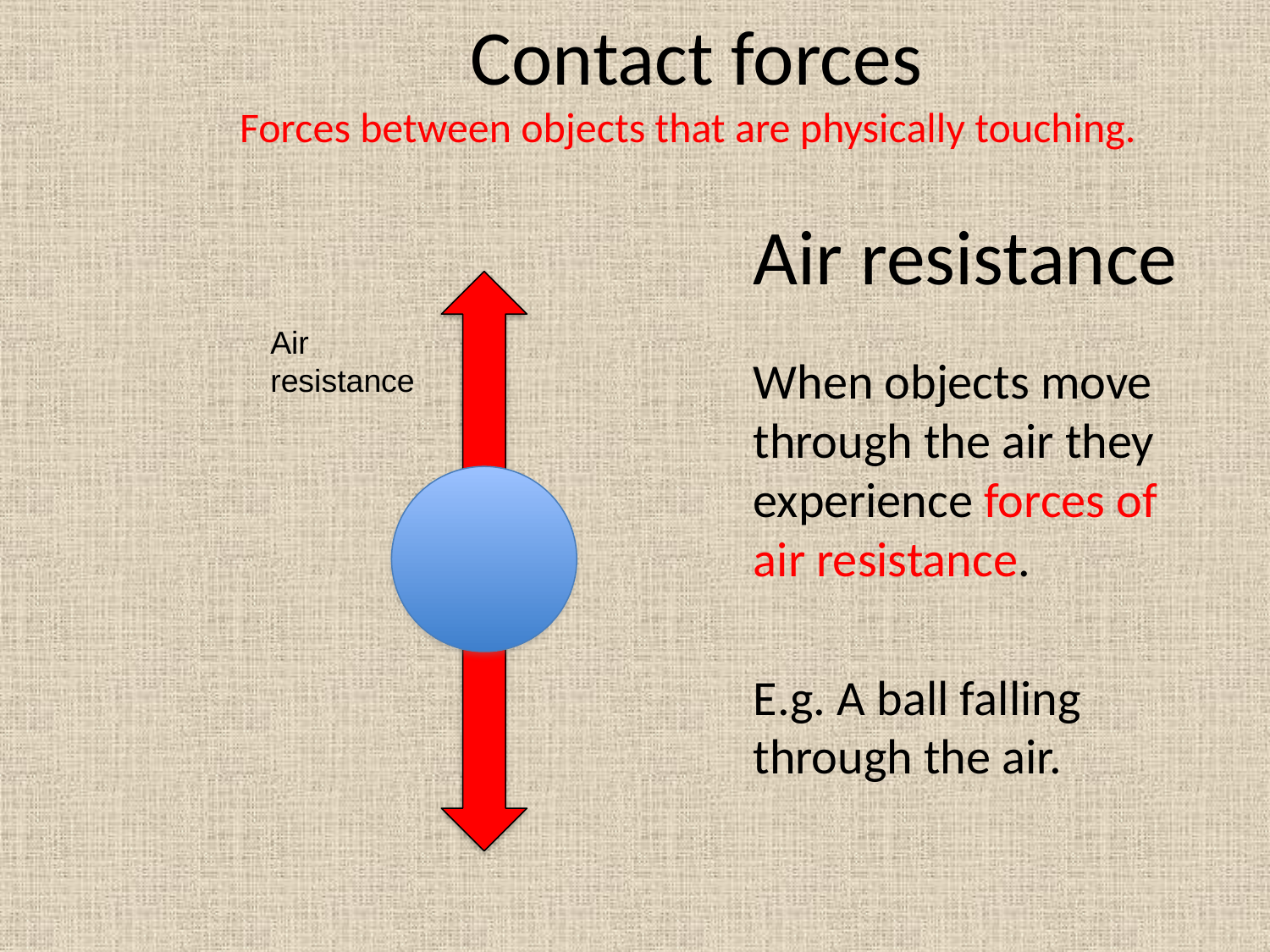

# Contact forces Forces between objects that are physically touching.
Air resistance

When objects move through the air they experience forces of air resistance.

E.g. A ball falling through the air.

Air resistance